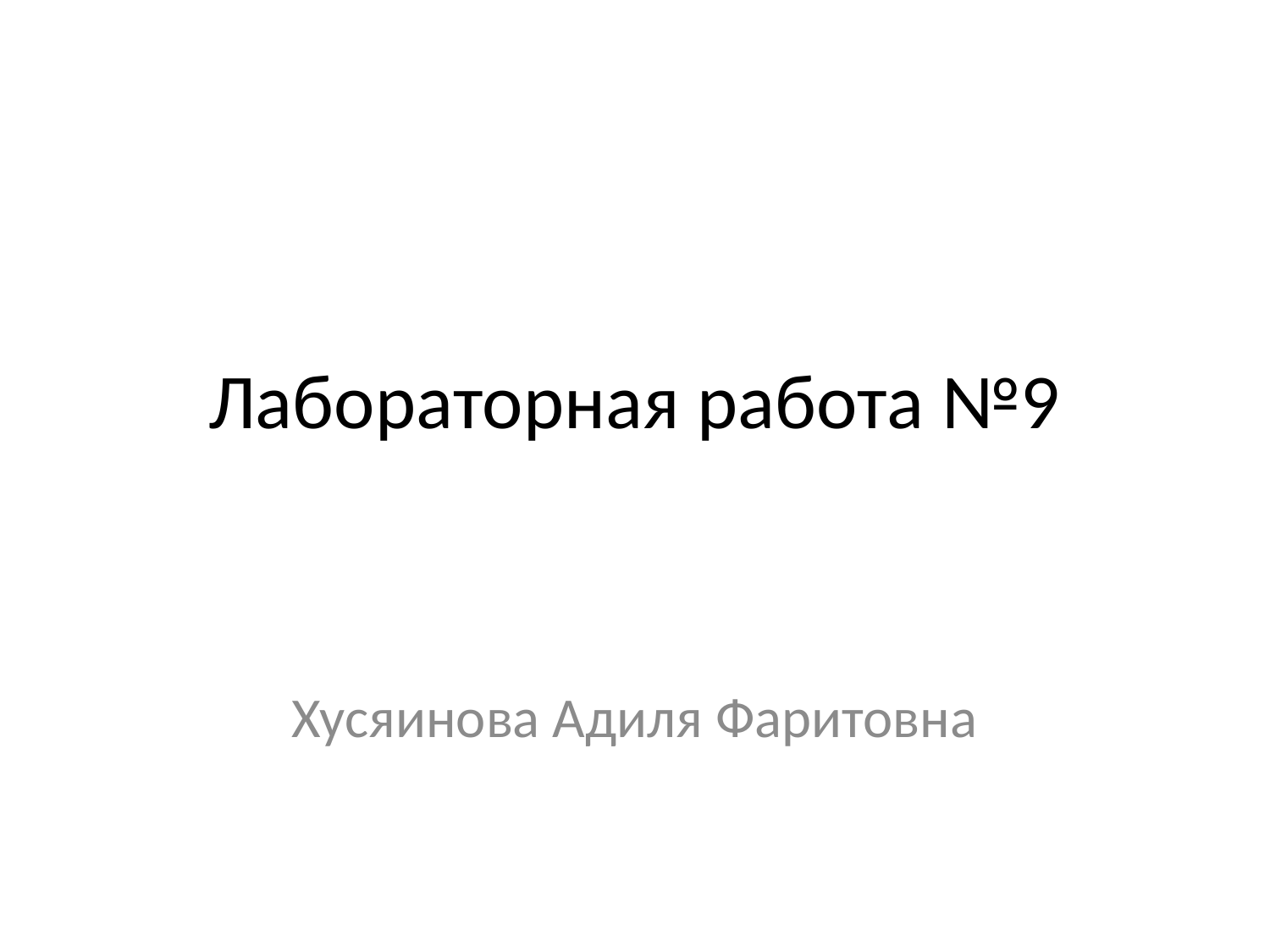

# Лабораторная работа №9
Хусяинова Адиля Фаритовна